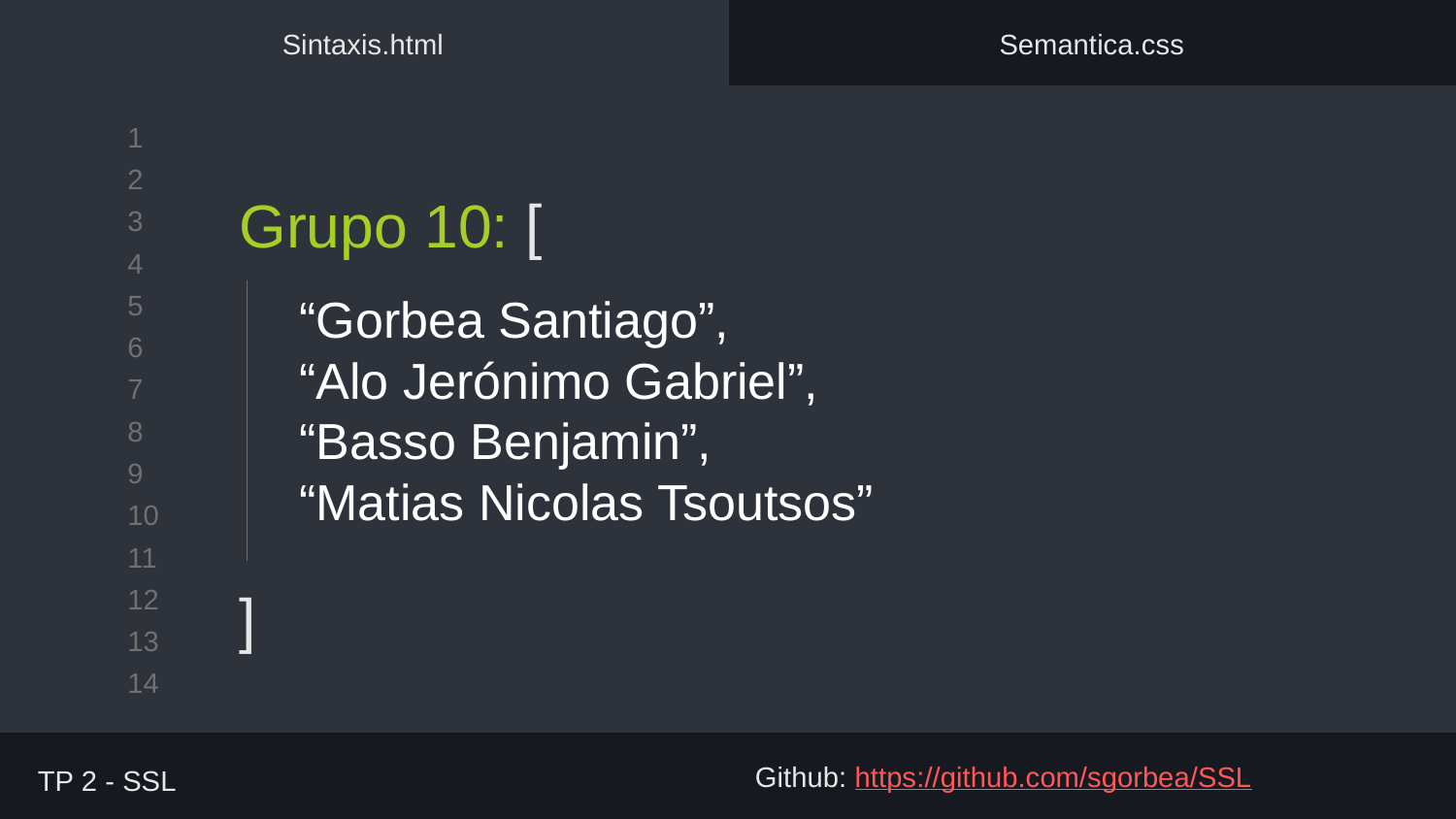

Sintaxis.html
Semantica.css
# Grupo 10: [
]
“Gorbea Santiago”,
“Alo Jerónimo Gabriel”,
“Basso Benjamin”,
“Matias Nicolas Tsoutsos”
Github: https://github.com/sgorbea/SSL
TP 2 - SSL